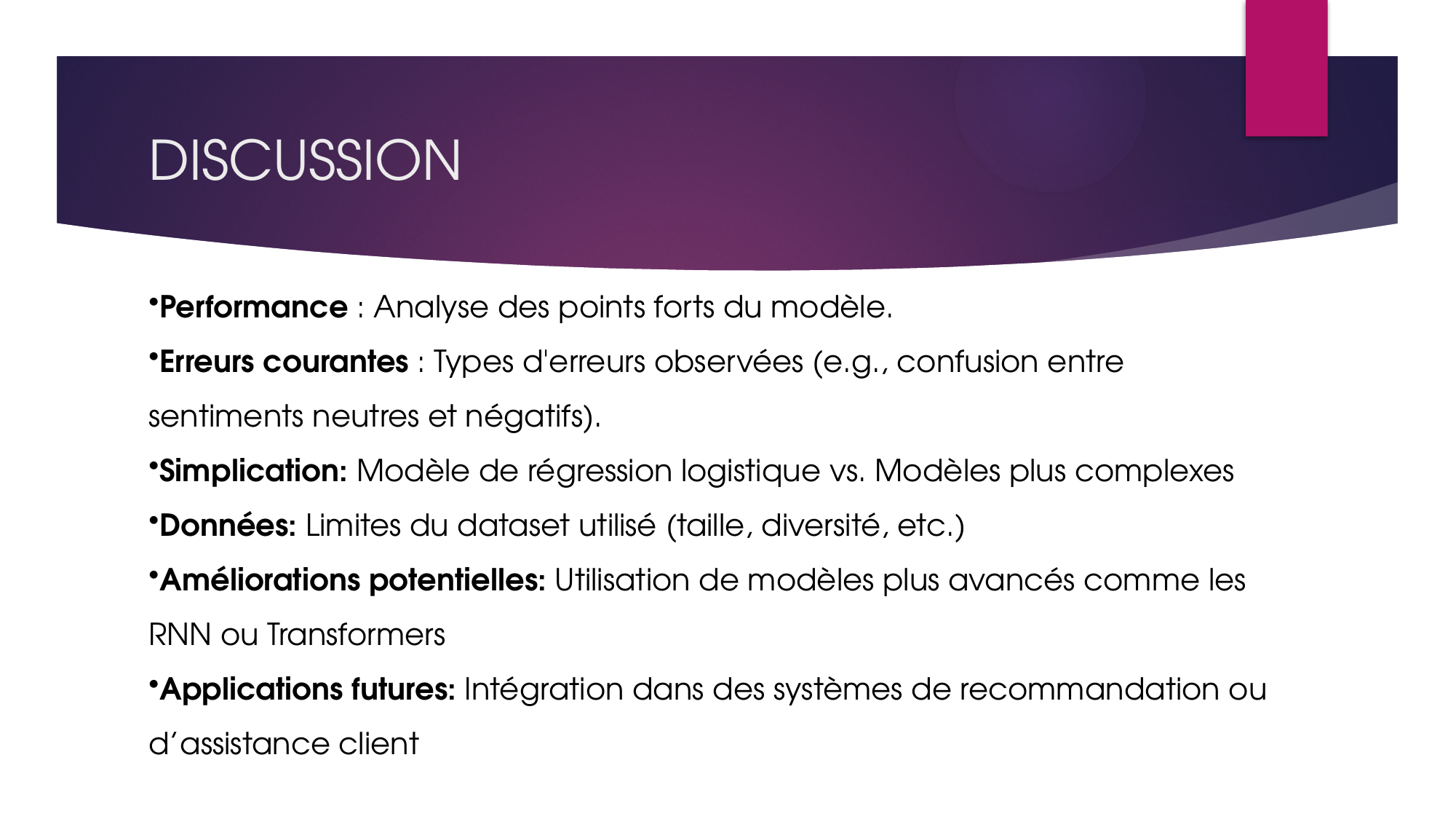

# DISCUSSION
Performance : Analyse des points forts du modèle.
Erreurs courantes : Types d'erreurs observées (e.g., confusion entre sentiments neutres et négatifs).
Simplication: Modèle de régression logistique vs. Modèles plus complexes
Données: Limites du dataset utilisé (taille, diversité, etc.)
Améliorations potentielles: Utilisation de modèles plus avancés comme les RNN ou Transformers
Applications futures: Intégration dans des systèmes de recommandation ou d’assistance client